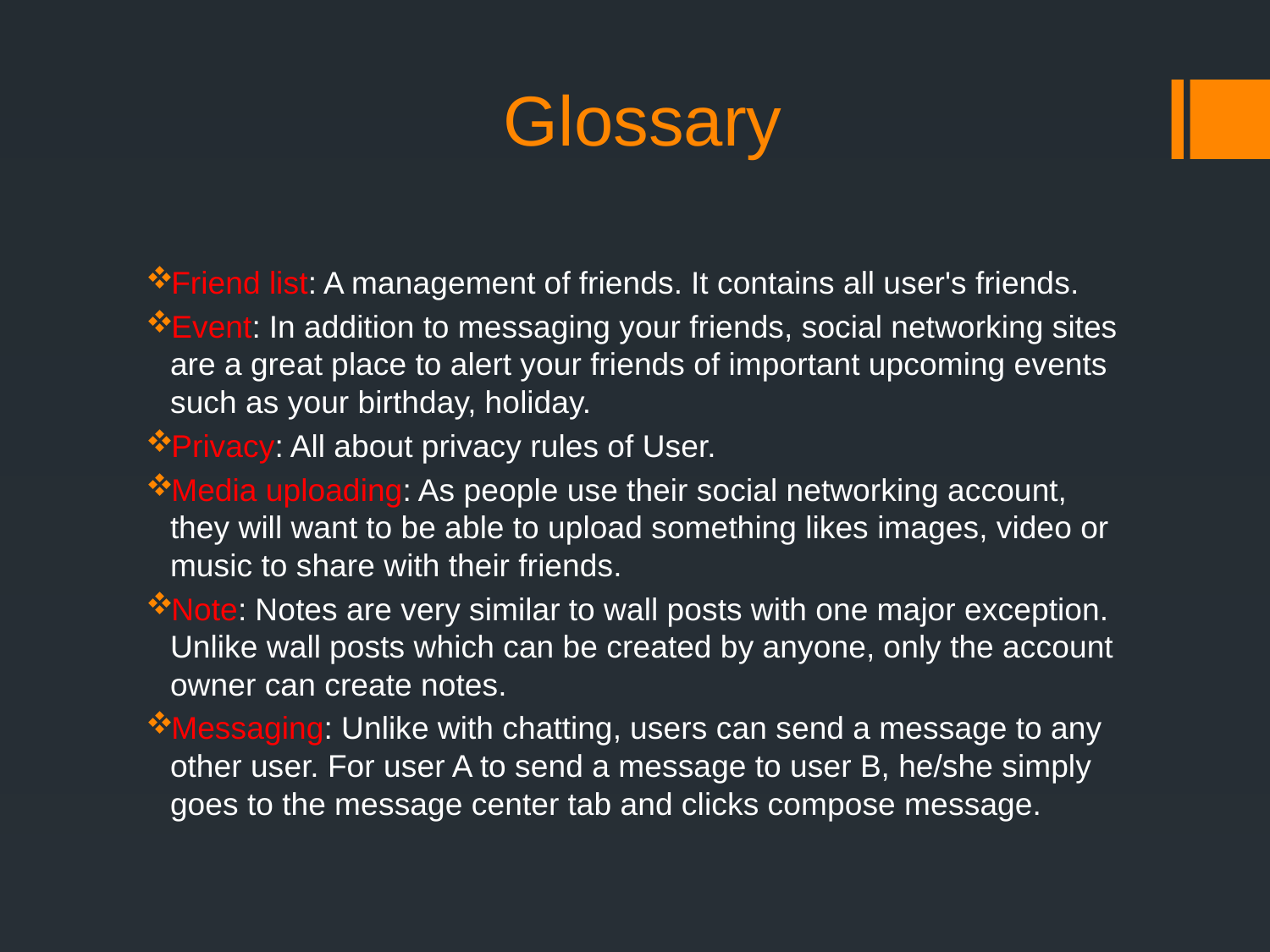

# Glossary
Friend list: A management of friends. It contains all user's friends.
Event: In addition to messaging your friends, social networking sites are a great place to alert your friends of important upcoming events such as your birthday, holiday.
Privacy: All about privacy rules of User.
Media uploading: As people use their social networking account, they will want to be able to upload something likes images, video or music to share with their friends.
Note: Notes are very similar to wall posts with one major exception. Unlike wall posts which can be created by anyone, only the account owner can create notes.
Messaging: Unlike with chatting, users can send a message to any other user. For user A to send a message to user B, he/she simply goes to the message center tab and clicks compose message.